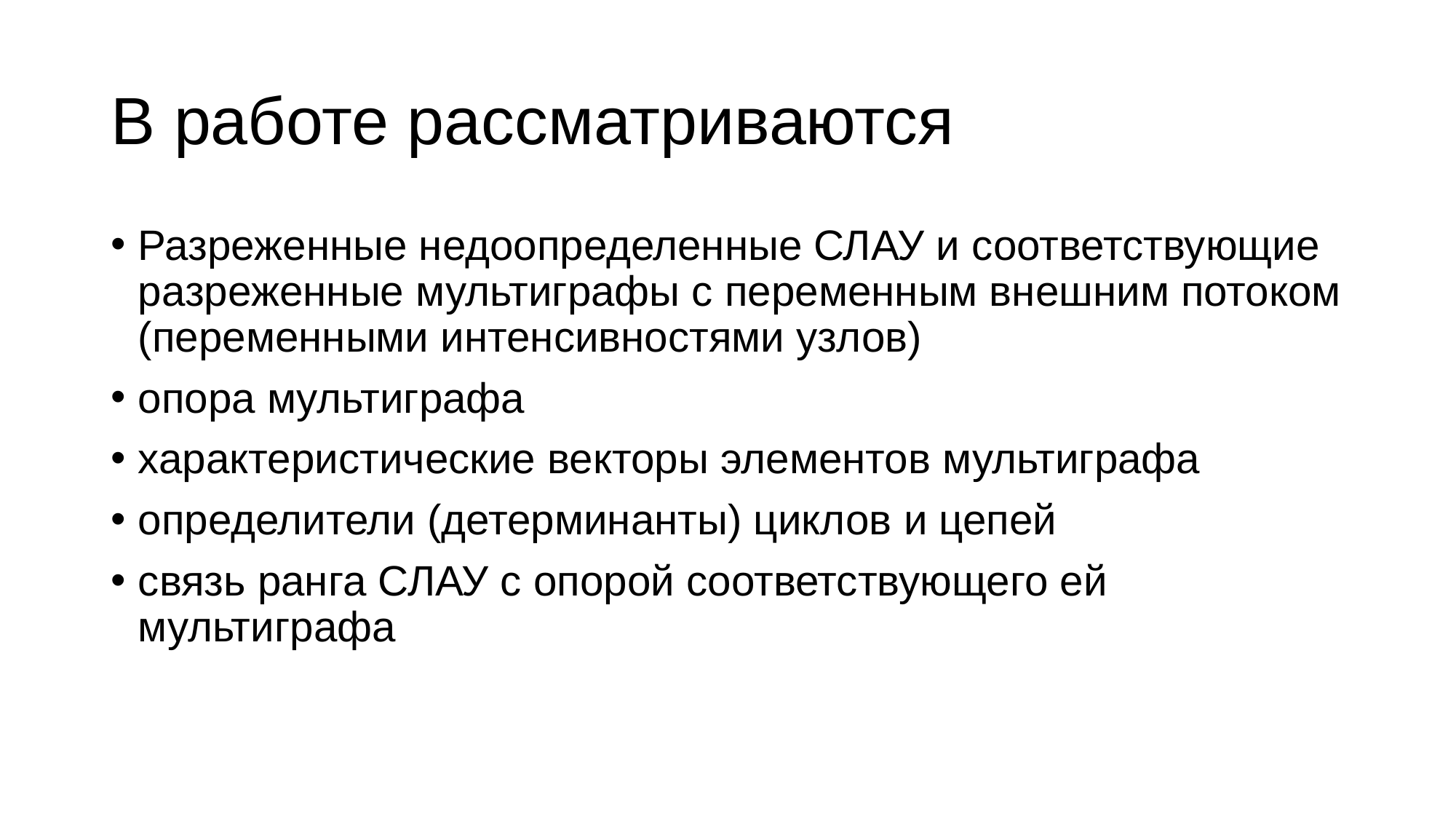

# В работе рассматриваются
Разреженные недоопределенные СЛАУ и соответствующие разреженные мультиграфы с переменным внешним потоком (переменными интенсивностями узлов)
опора мультиграфа
характеристические векторы элементов мультиграфа
определители (детерминанты) циклов и цепей
связь ранга СЛАУ с опорой соответствующего ей мультиграфа